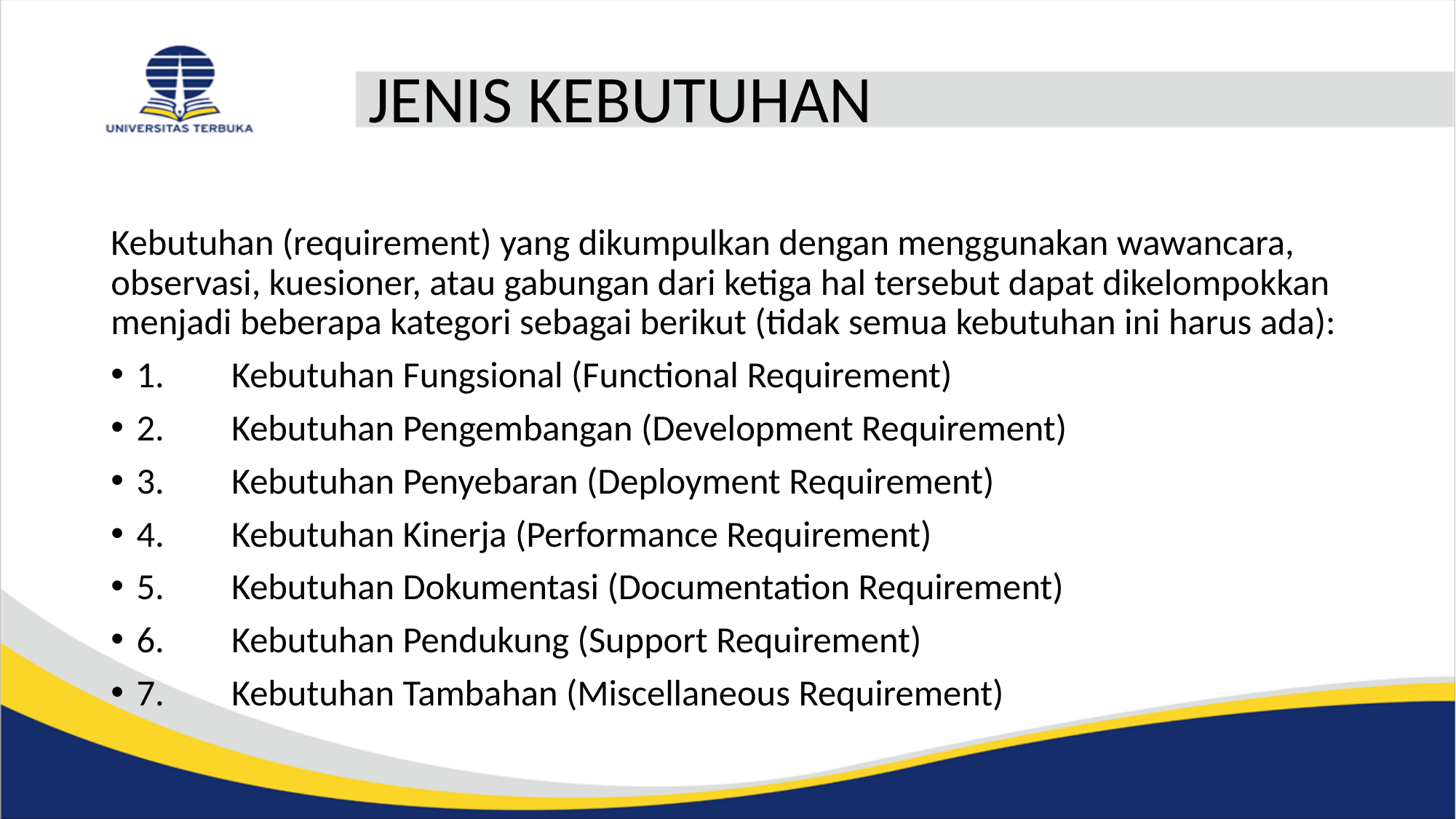

# JENIS KEBUTUHAN
Kebutuhan (requirement) yang dikumpulkan dengan menggunakan wawancara, observasi, kuesioner, atau gabungan dari ketiga hal tersebut dapat dikelompokkan menjadi beberapa kategori sebagai berikut (tidak semua kebutuhan ini harus ada):
1.	Kebutuhan Fungsional (Functional Requirement)
2.	Kebutuhan Pengembangan (Development Requirement)
3.	Kebutuhan Penyebaran (Deployment Requirement)
4.	Kebutuhan Kinerja (Performance Requirement)
5.	Kebutuhan Dokumentasi (Documentation Requirement)
6.	Kebutuhan Pendukung (Support Requirement)
7.	Kebutuhan Tambahan (Miscellaneous Requirement)